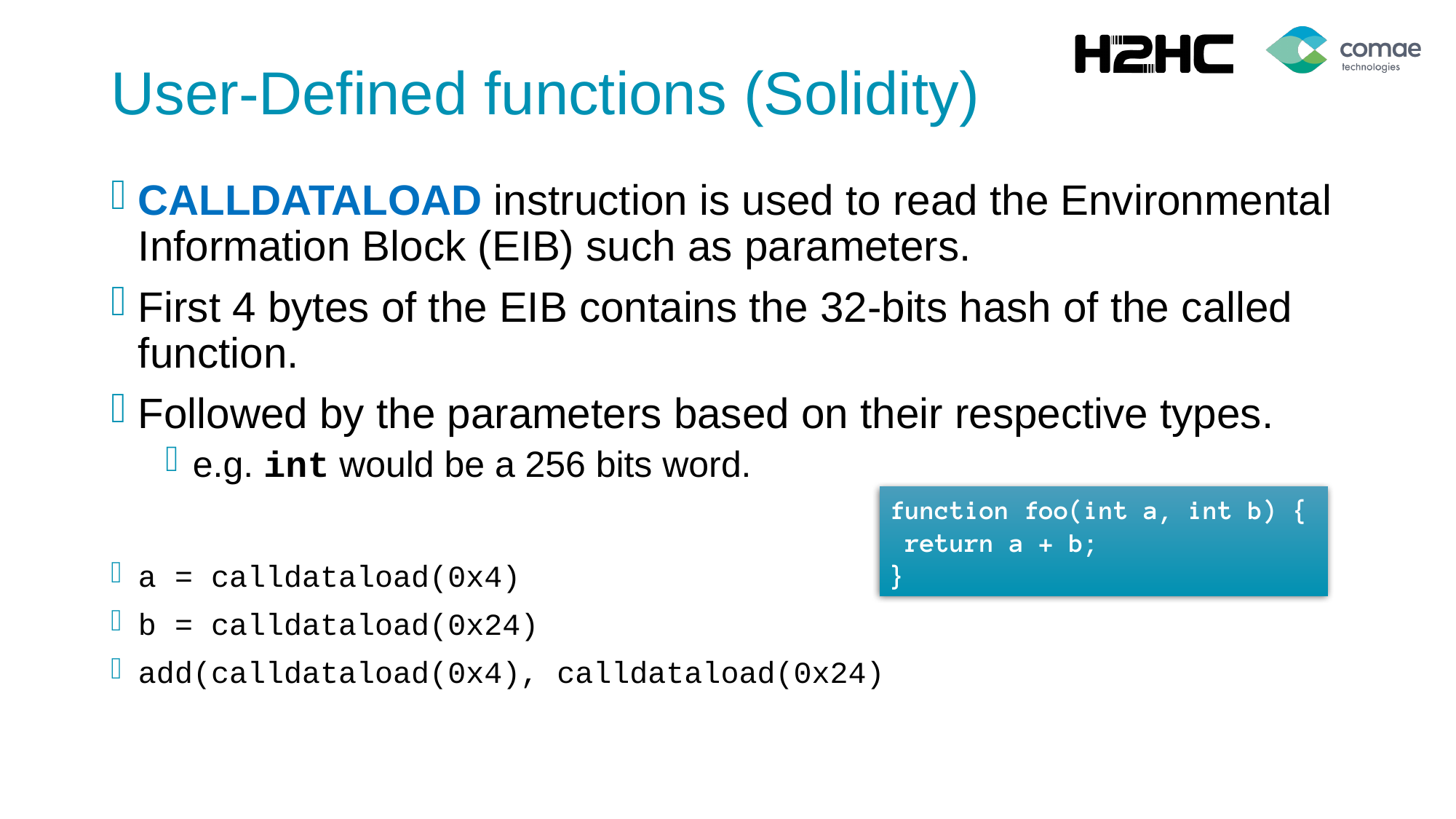

# User-Defined functions (Solidity)
CALLDATALOAD instruction is used to read the Environmental Information Block (EIB) such as parameters.
First 4 bytes of the EIB contains the 32-bits hash of the called function.
Followed by the parameters based on their respective types.
e.g. int would be a 256 bits word.

a = calldataload(0x4)
b = calldataload(0x24)
add(calldataload(0x4), calldataload(0x24)
function foo(int a, int b) {
 return a + b;
}